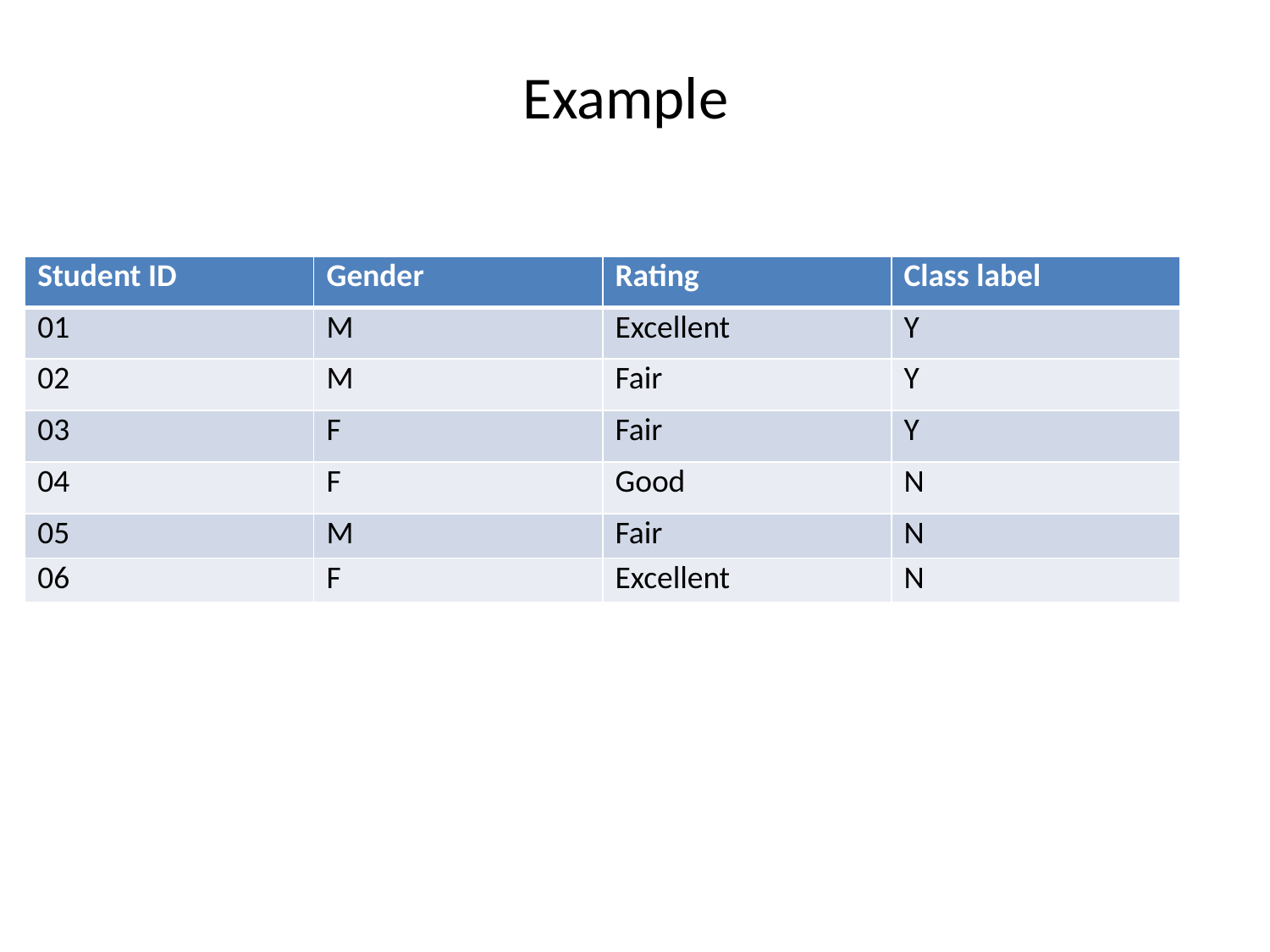

# Example

| Student ID | Gender | Rating | Class label |
| --- | --- | --- | --- |
| 01 | M | Excellent | Y |
| 02 | M | Fair | Y |
| 03 | F | Fair | Y |
| 04 | F | Good | N |
| 05 | M | Fair | N |
| 06 | F | Excellent | N |